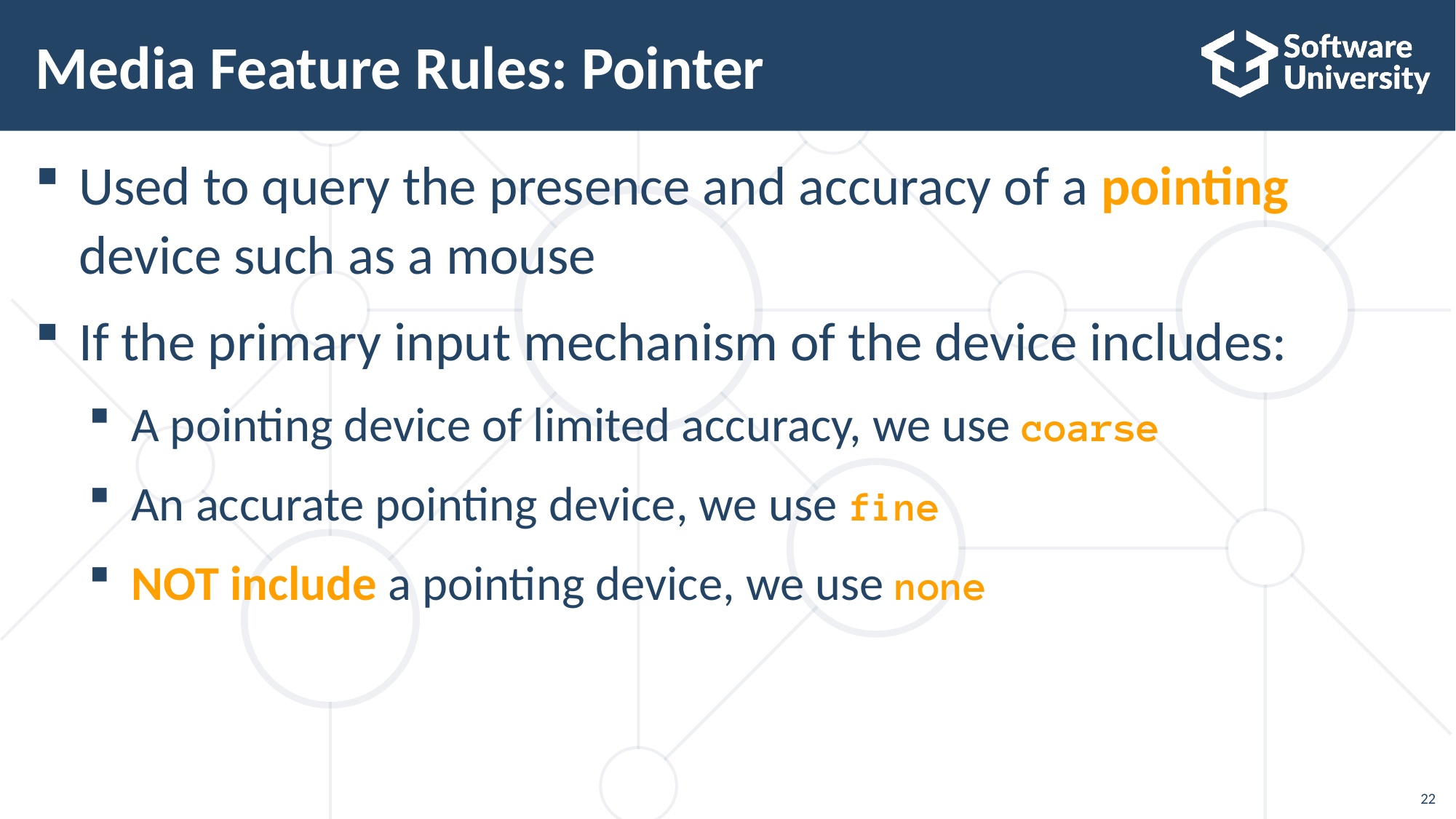

# Media Feature Rules: Pointer
Used to query the presence and accuracy of a pointing device such as a mouse
If the primary input mechanism of the device includes:
A pointing device of limited accuracy, we use coarse
An accurate pointing device, we use fine
NOT include a pointing device, we use none
22